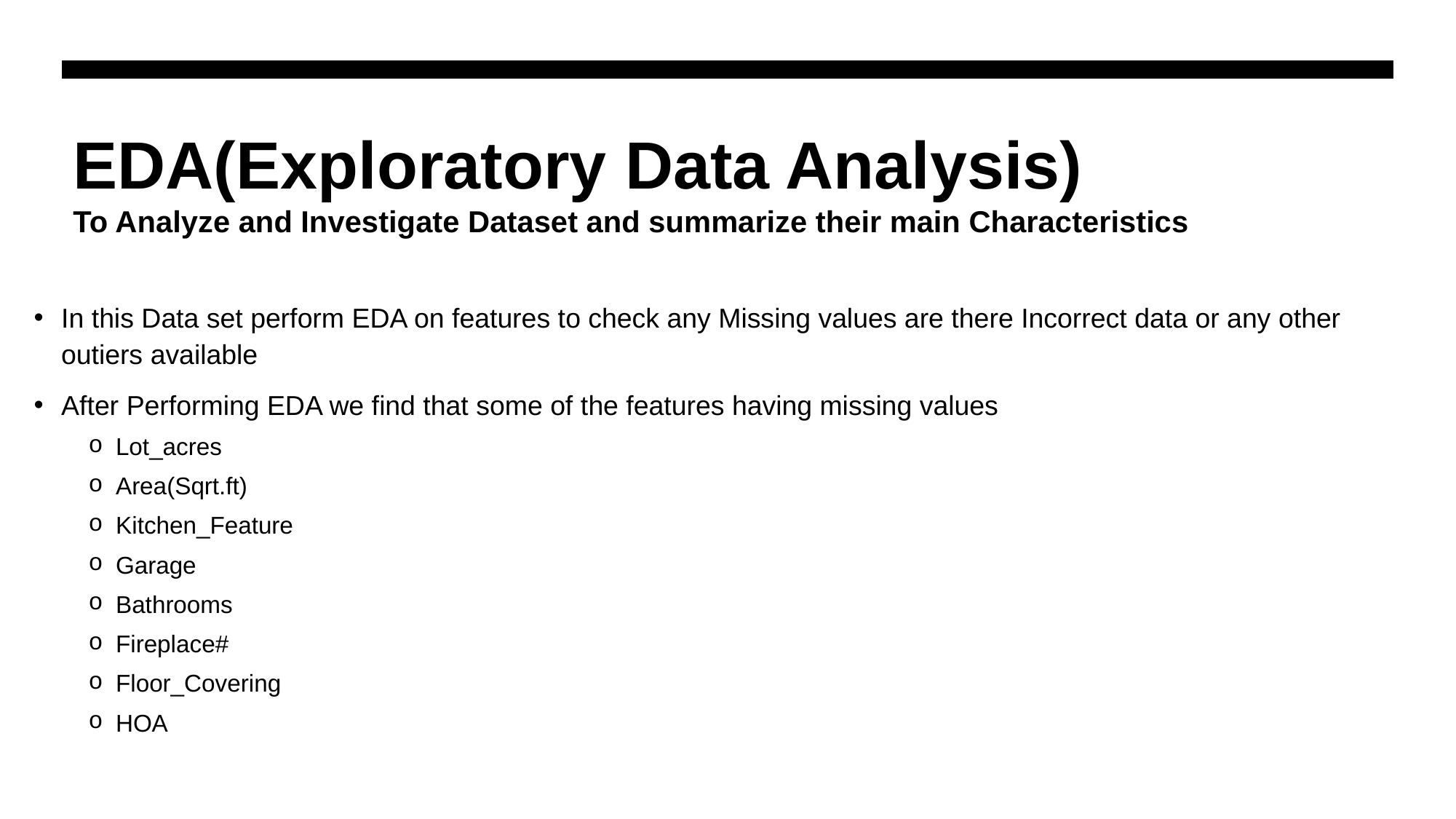

# EDA(Exploratory Data Analysis) To Analyze and Investigate Dataset and summarize their main Characteristics
In this Data set perform EDA on features to check any Missing values are there Incorrect data or any other outiers available
After Performing EDA we find that some of the features having missing values
Lot_acres
Area(Sqrt.ft)
Kitchen_Feature
Garage
Bathrooms
Fireplace#
Floor_Covering
HOA